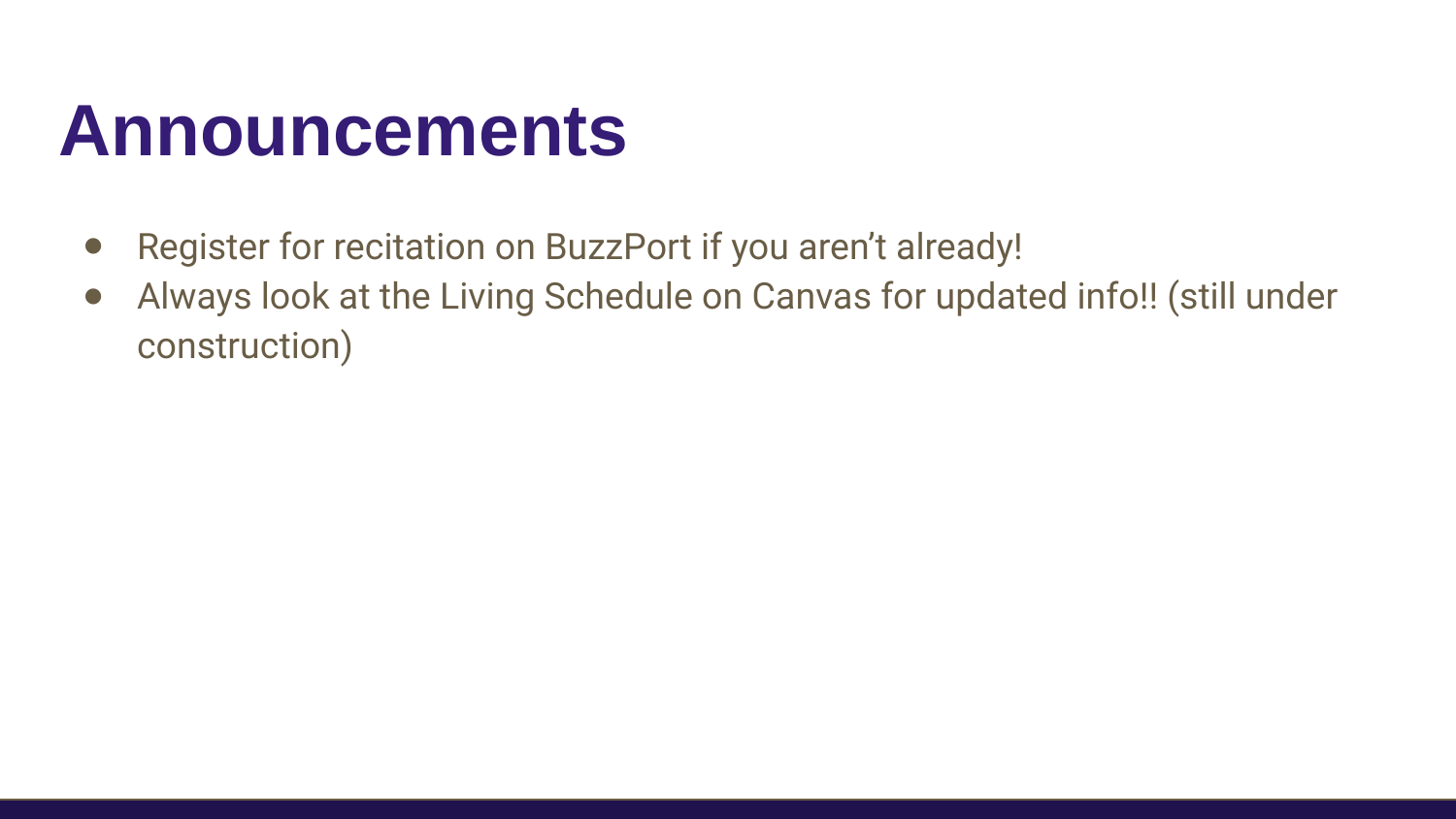

# Announcements
Register for recitation on BuzzPort if you aren’t already!
Always look at the Living Schedule on Canvas for updated info!! (still under construction)